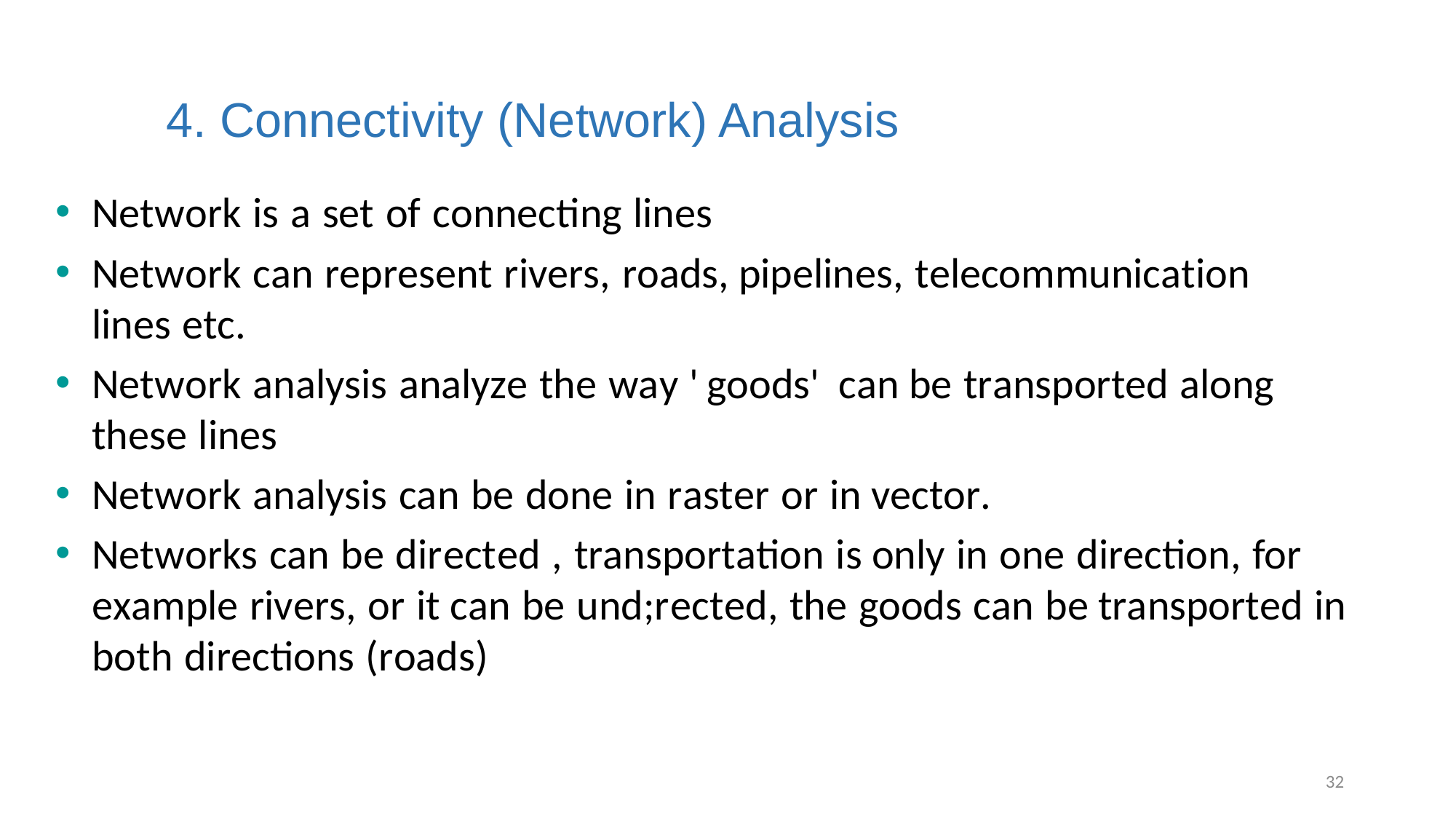

# 4. Connectivity (Network) Analysis
Network is a set of connecting lines
Network can represent rivers, roads, pipelines, telecommunication lines etc.
Network analysis analyze the way 'goods' can be transported along these lines
Network analysis can be done in raster or in vector.
Networks can be directed , transportation is only in one direction, for example rivers, or it can be und;rected, the goods can be transported in both directions (roads)
32